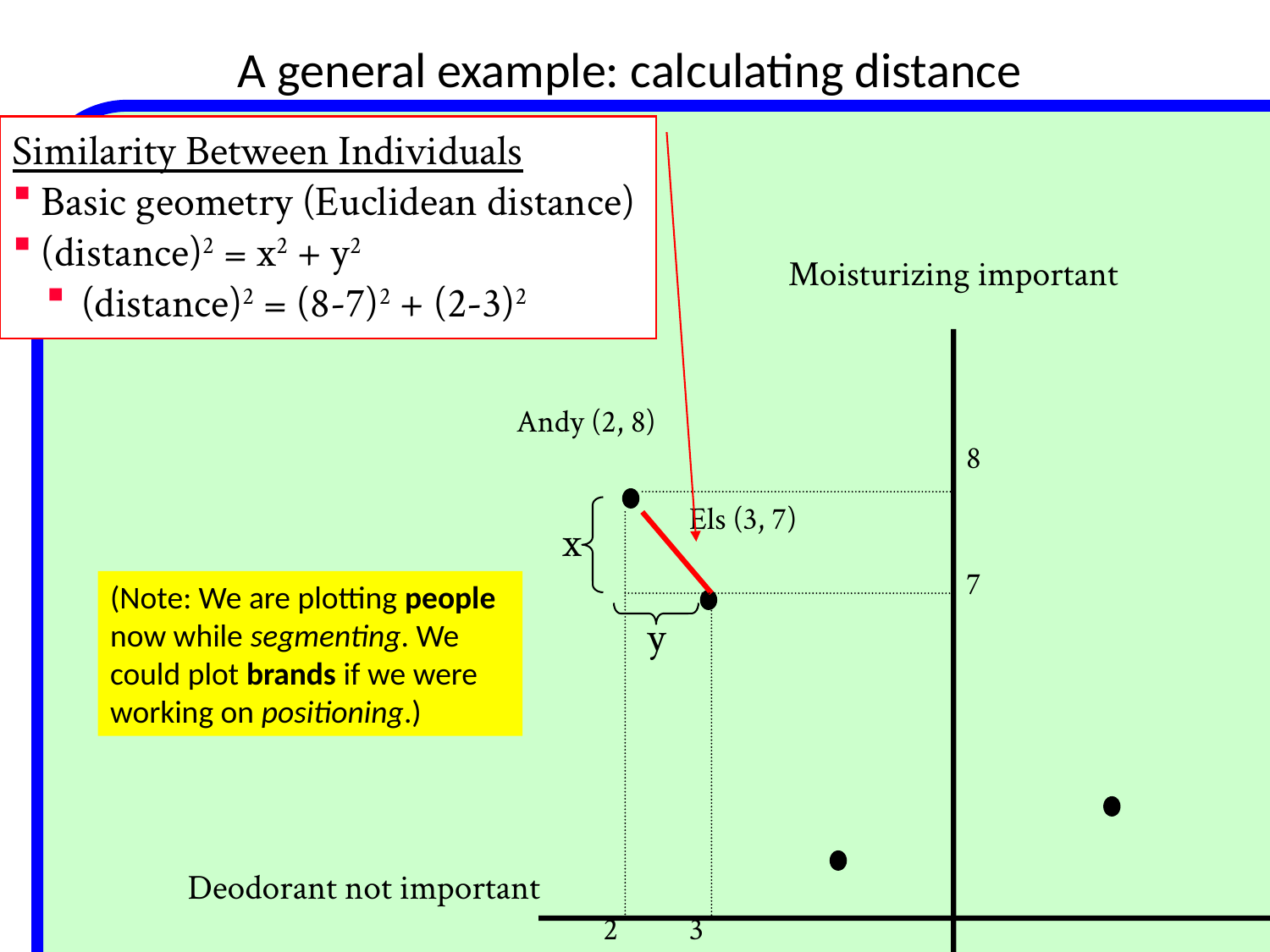

A general example: calculating distance

Moisturizing important

Andy (2, 8)
8

Els (3, 7)

7

Deodorant not important

2
3

Similarity Between Individuals
 Basic geometry (Euclidean distance)
 (distance)2 = x2 + y2
 (distance)2 = (8-7)2 + (2-3)2

x
(Note: We are plotting people now while segmenting. We could plot brands if we were working on positioning.)

y
10